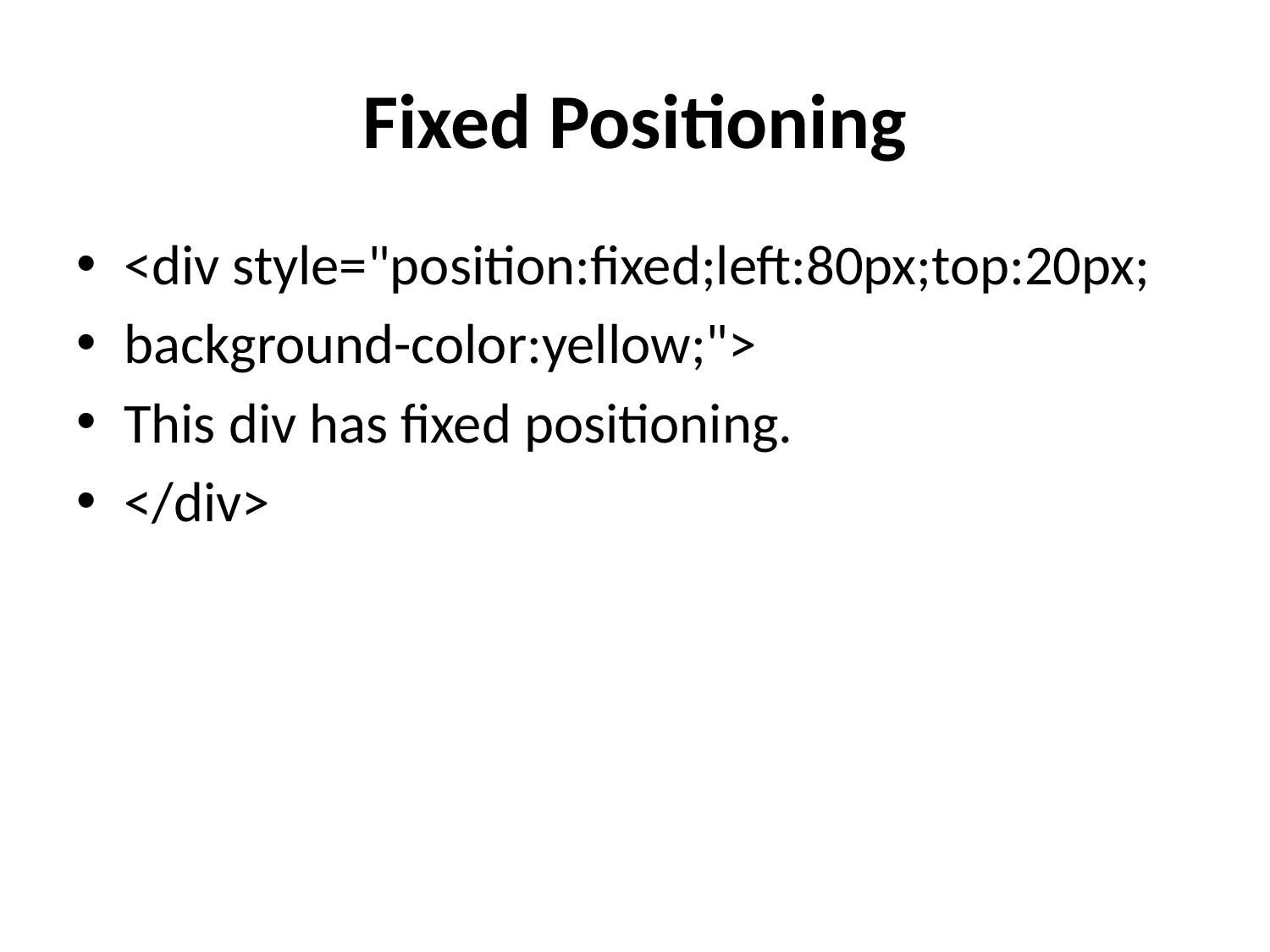

# Fixed Positioning
<div style="position:fixed;left:80px;top:20px;
background-color:yellow;">
This div has fixed positioning.
</div>